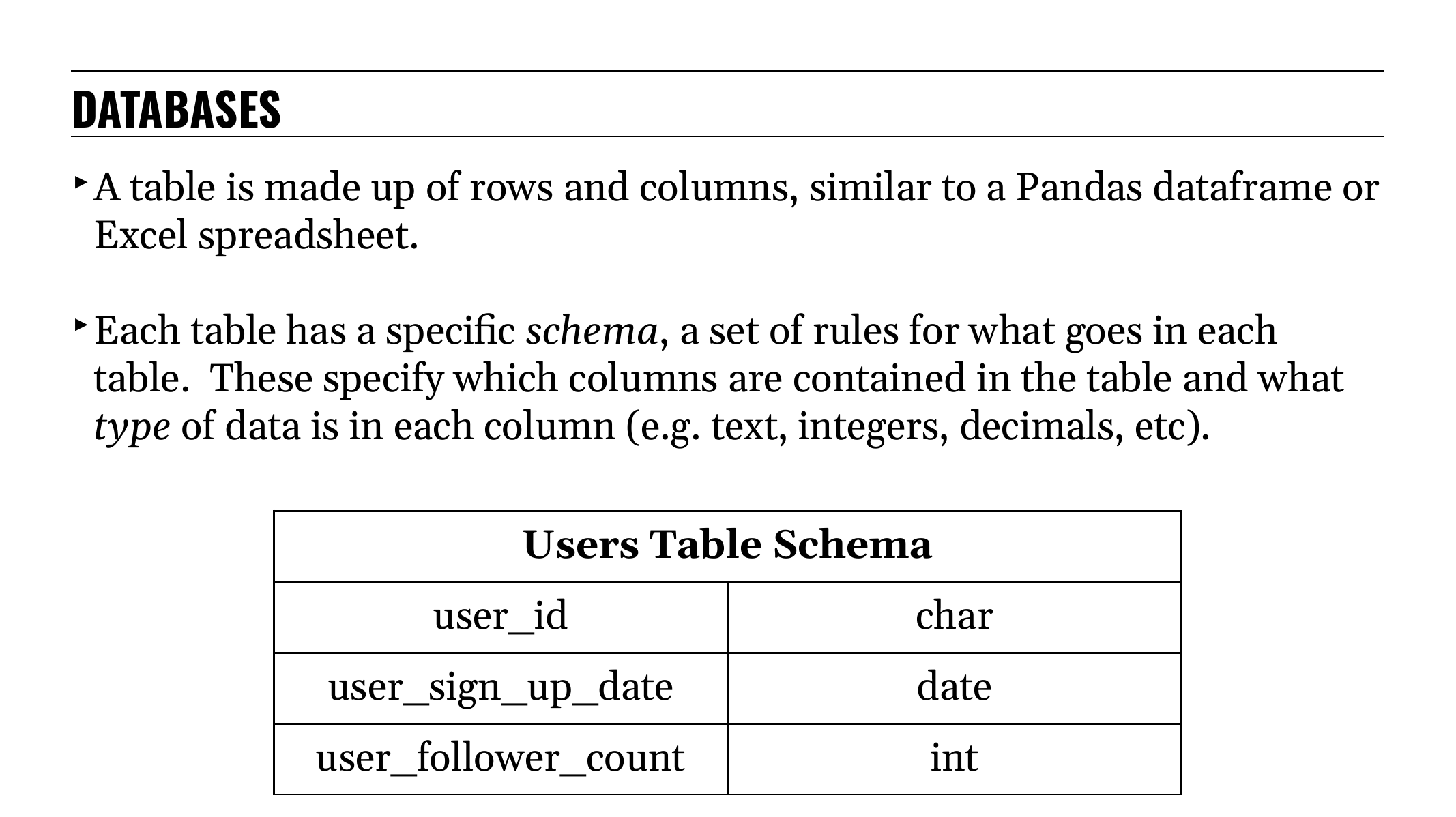

DATABASES

A table is made up of rows and columns, similar to a Pandas dataframe or Excel spreadsheet.

Each table has a specific schema, a set of rules for what goes in each table.  These specify which columns are contained in the table and what type of data is in each column (e.g. text, integers, decimals, etc).

| Users Table Schema |  |
| --- | --- |
| user\_id | char |
| user\_sign\_up\_date | date |
| user\_follower\_count | int |